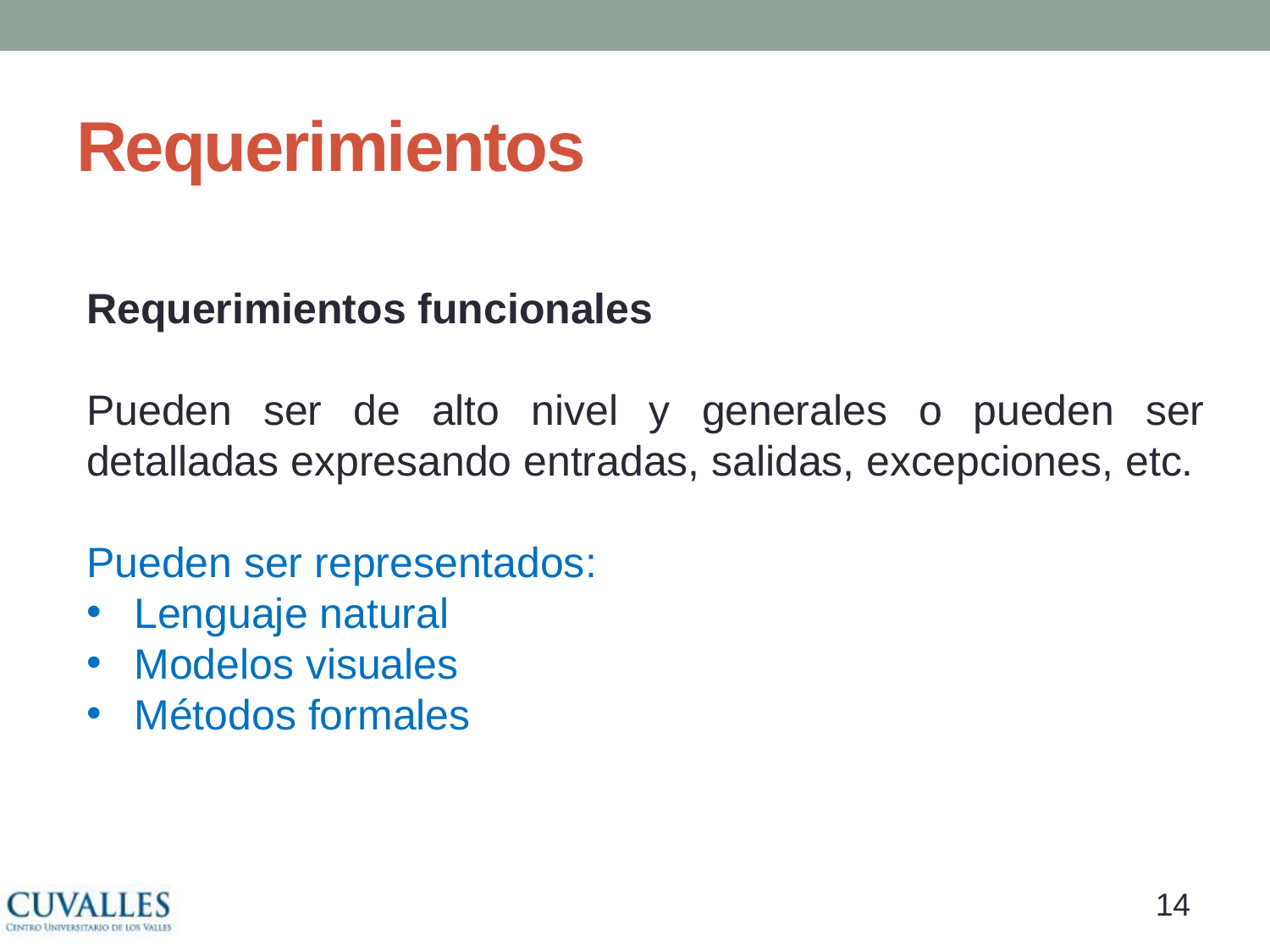

# Requerimientos
Requerimientos funcionales

Pueden ser de alto nivel y generales o pueden ser detalladas expresando entradas, salidas, excepciones, etc.

Pueden ser representados:
Lenguaje natural
Modelos visuales
Métodos formales

14